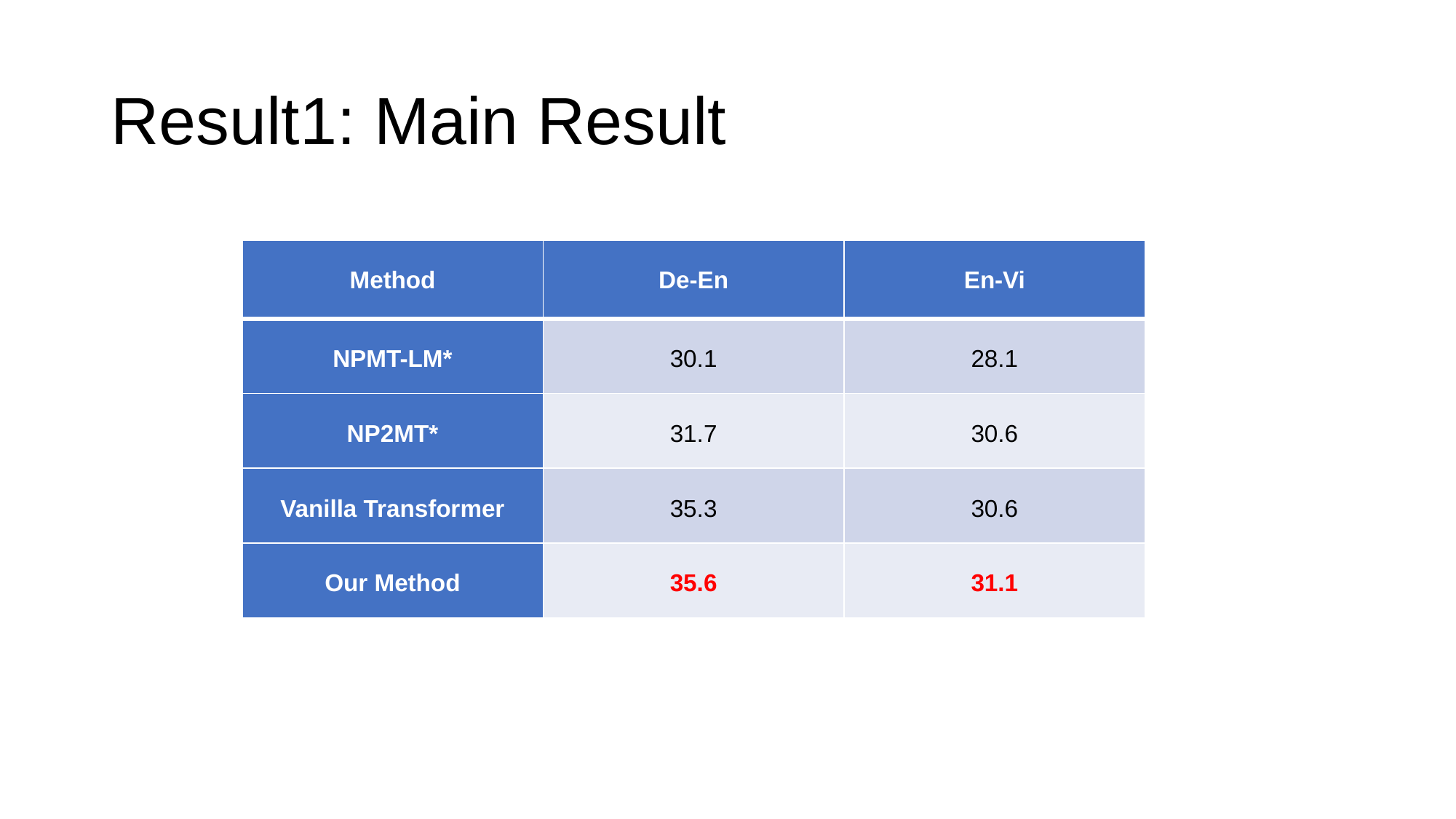

# Result1: Main Result
| Method | De-En | En-Vi |
| --- | --- | --- |
| NPMT-LM\* | 30.1 | 28.1 |
| NP2MT\* | 31.7 | 30.6 |
| Vanilla Transformer | 35.3 | 30.6 |
| Our Method | 35.6 | 31.1 |